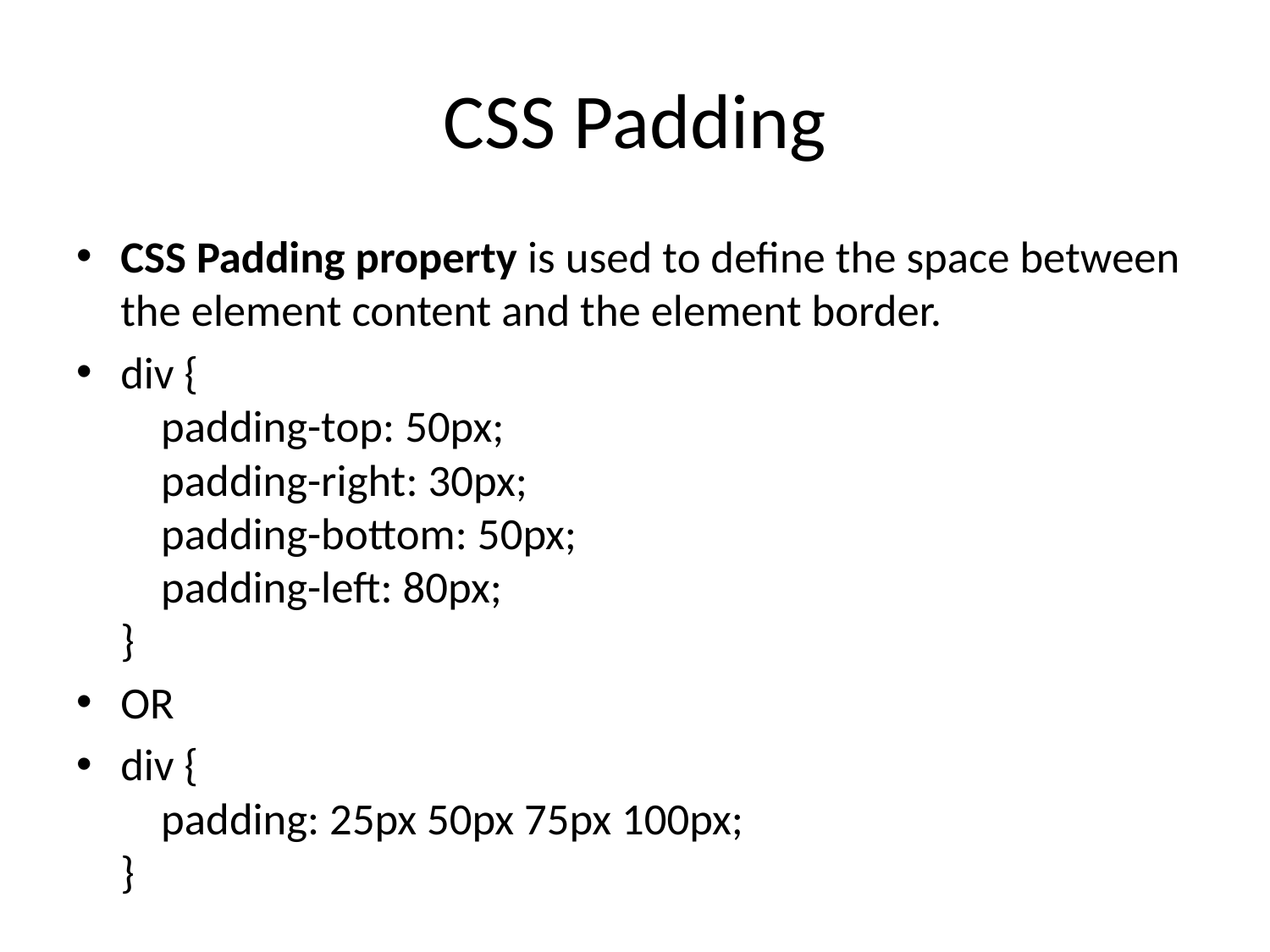

# CSS Padding
CSS Padding property is used to define the space between the element content and the element border.
div {
    padding-top: 50px;
    padding-right: 30px;
    padding-bottom: 50px;
    padding-left: 80px;
}
OR
div {
    padding: 25px 50px 75px 100px;
}